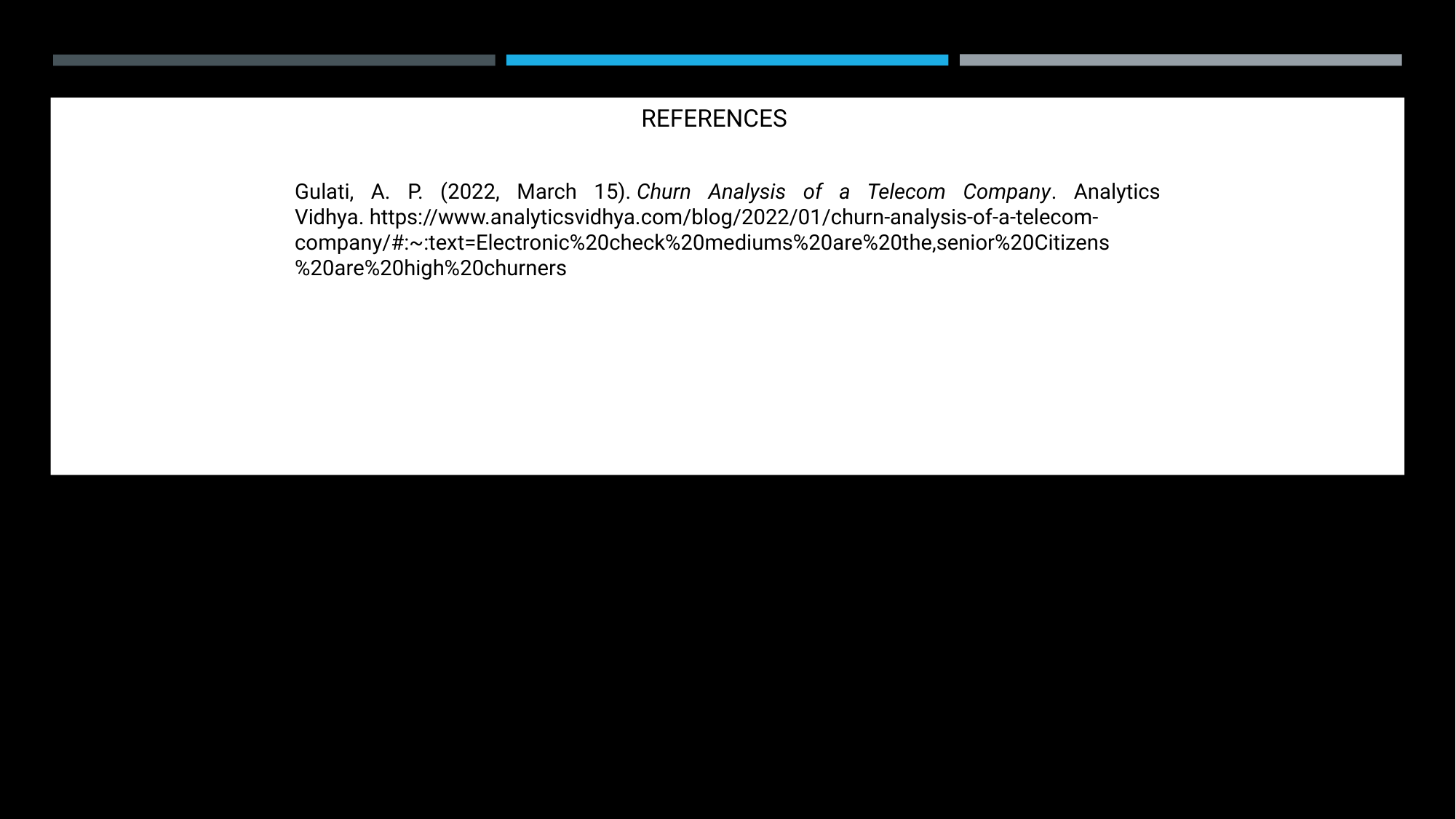

REFERENCES
Gulati, A. P. (2022, March 15). Churn Analysis of a Telecom Company. Analytics Vidhya. https://www.analyticsvidhya.com/blog/2022/01/churn-analysis-of-a-telecom-company/#:~:text=Electronic%20check%20mediums%20are%20the,senior%20Citizens%20are%20high%20churners